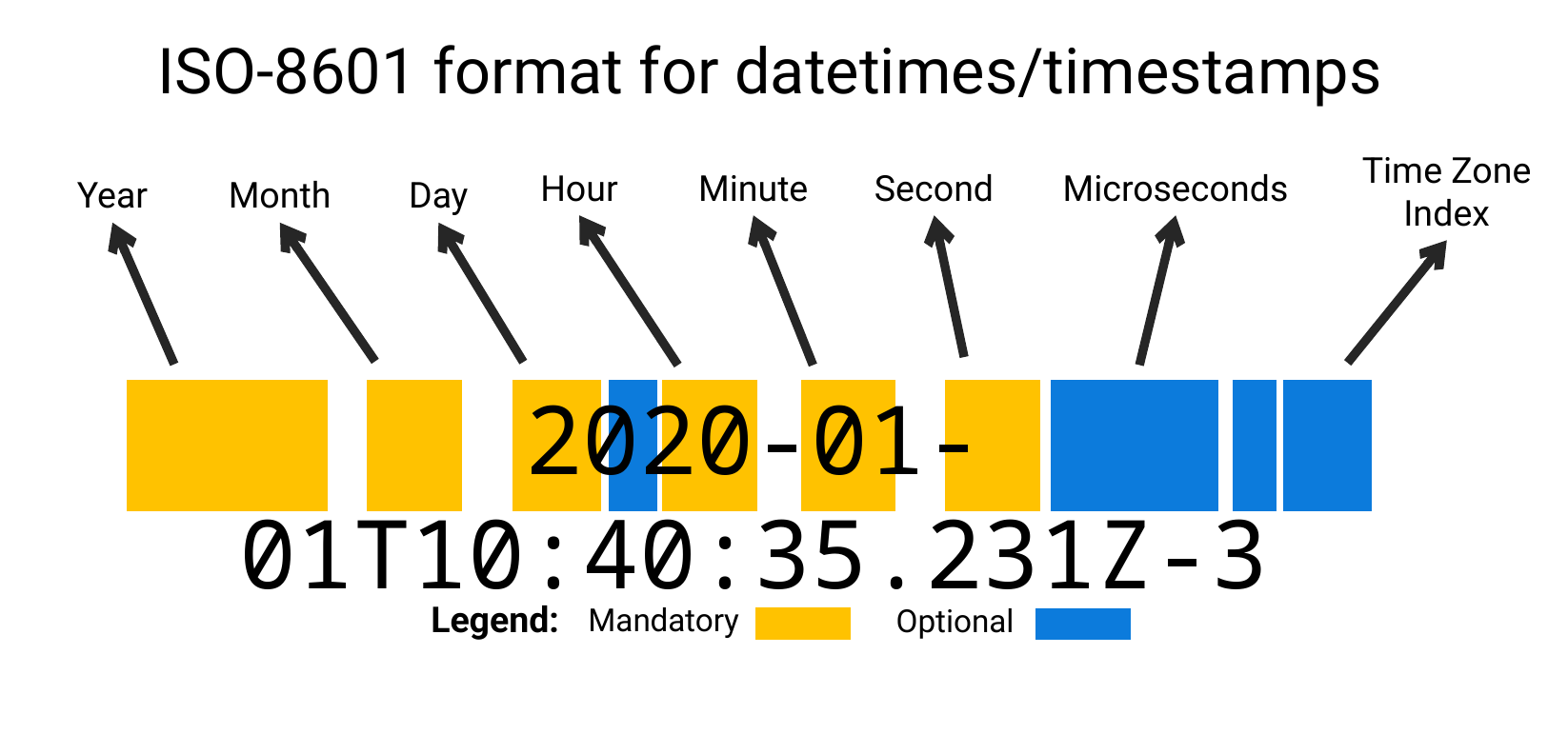

ISO-8601 format for datetimes/timestamps
Time Zone
Index
Hour
Minute
Second
Microseconds
Year
Month
Day
2020-01-01T10:40:35.231Z-3

Legend:
Mandatory
Optional